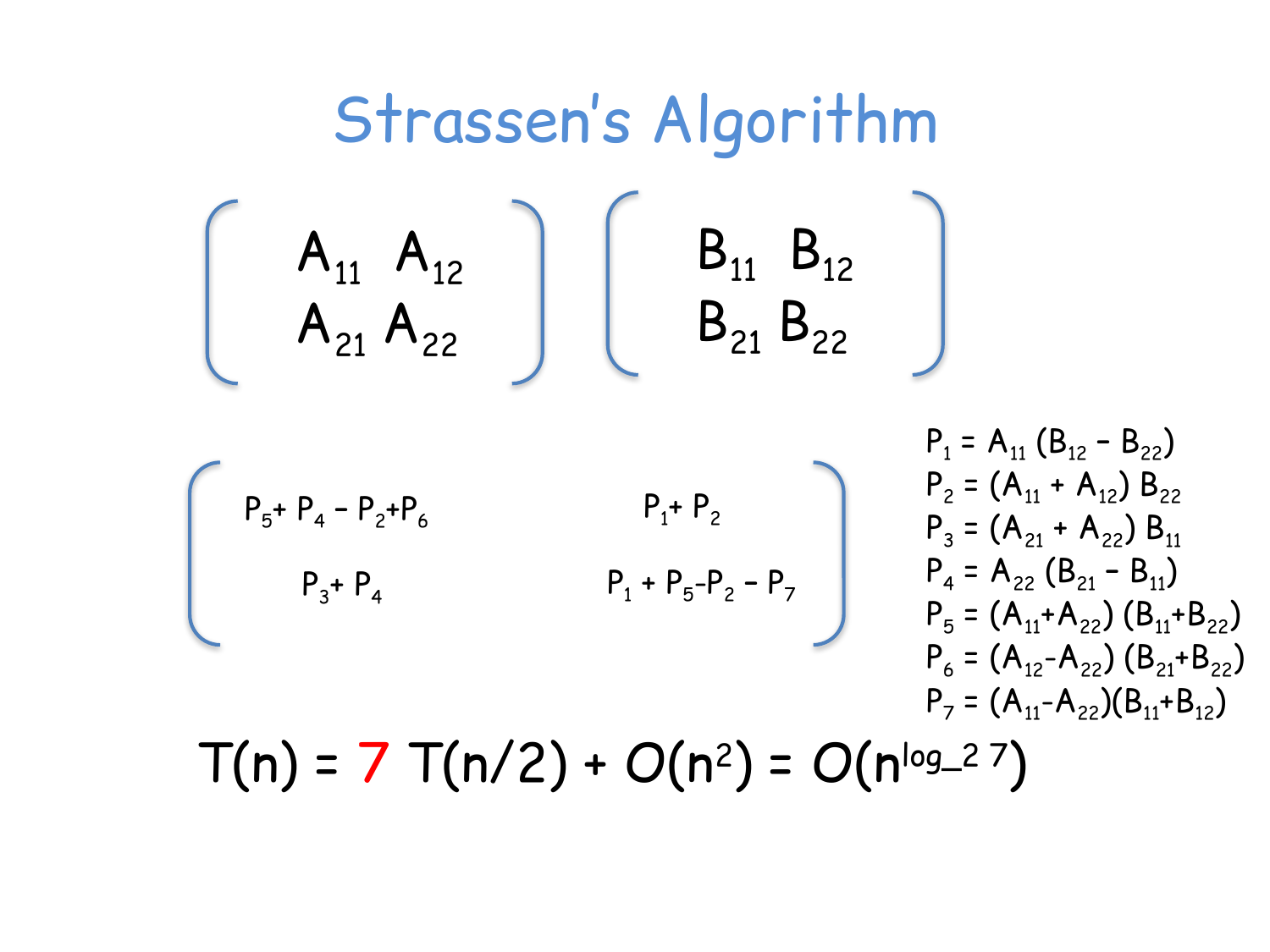

# Strassen’s Algorithm

 B11  B12
 B21 B22

 A11  A12
 A21 A22

P1 = A11 (B12 – B22)
P2 = (A11 + A12) B22
P3 = (A21 + A22) B11
P4 = A22 (B21 – B11)
P5 = (A11+A22) (B11+B22)
P6 = (A12-A22) (B21+B22)
P7 = (A11-A22)(B11+B12)

P1+ P2

P5+ P4 – P2+P6

P1 + P5-P2 – P7

P3+ P4

T(n) = 7 T(n/2) + O(n2) = O(nlog_2 7)